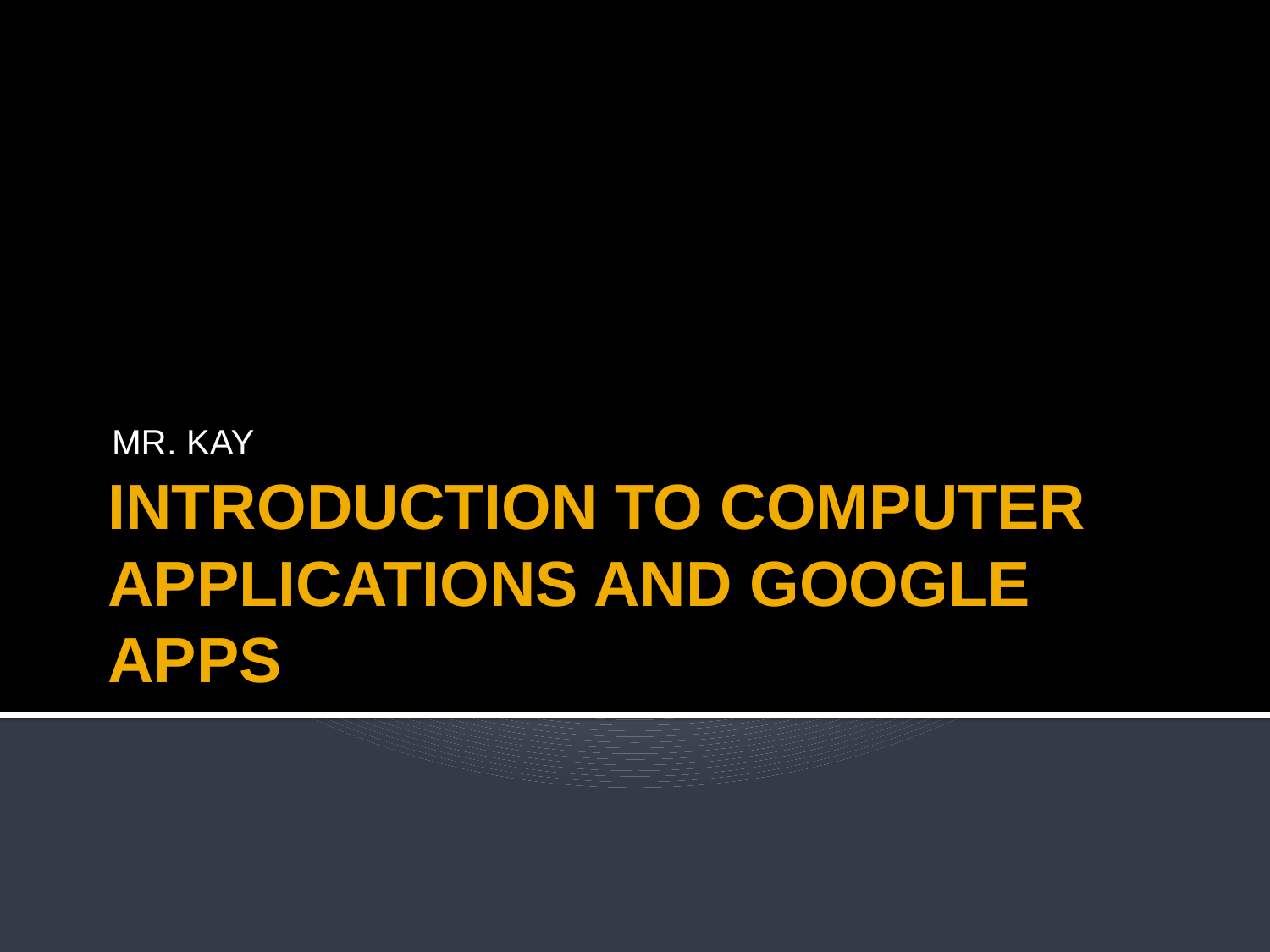

MR. KAY
# INTRODUCTION TO COMPUTER APPLICATIONS AND GOOGLE APPS